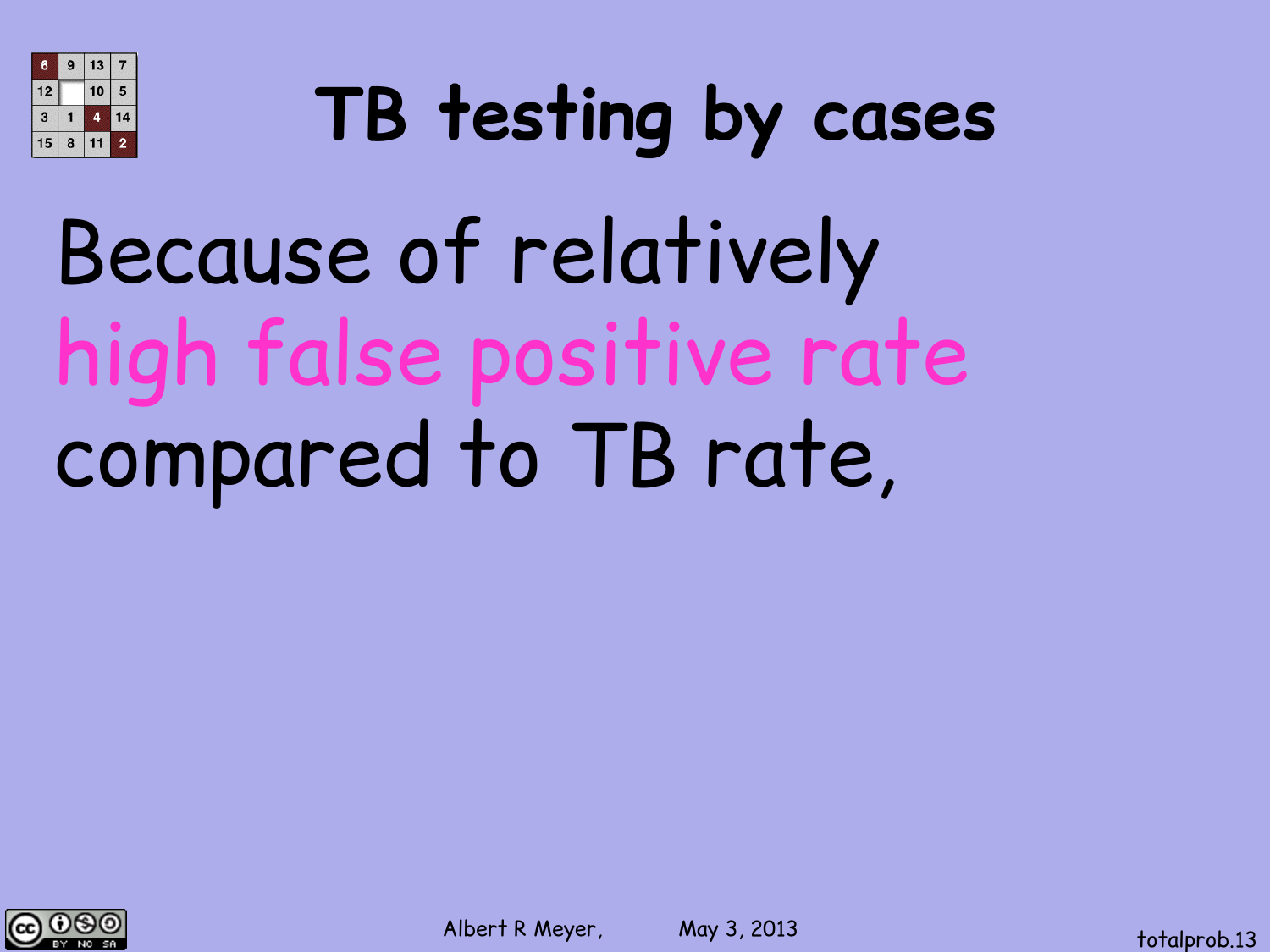

TB testing by cases
Because of relatively
high false positive rate
compared to TB rate,
totalprob.13